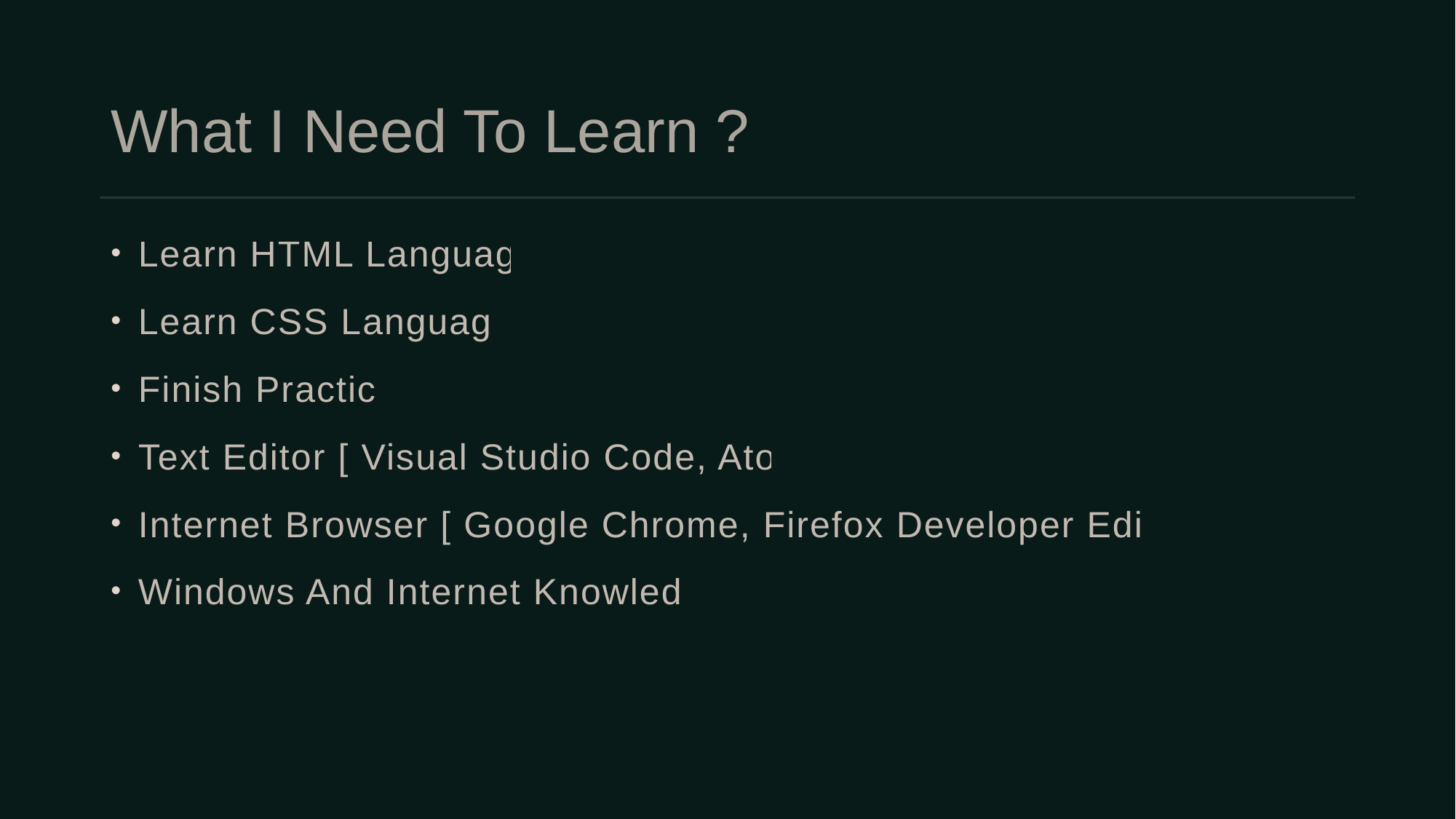

# What I Need To Learn ?
Learn HTML Language
Learn CSS Language
Finish Practice
Text Editor [ Visual Studio Code, Atom ]
Internet Browser [ Google Chrome, Firefox Developer Edition ]
Windows And Internet Knowledge